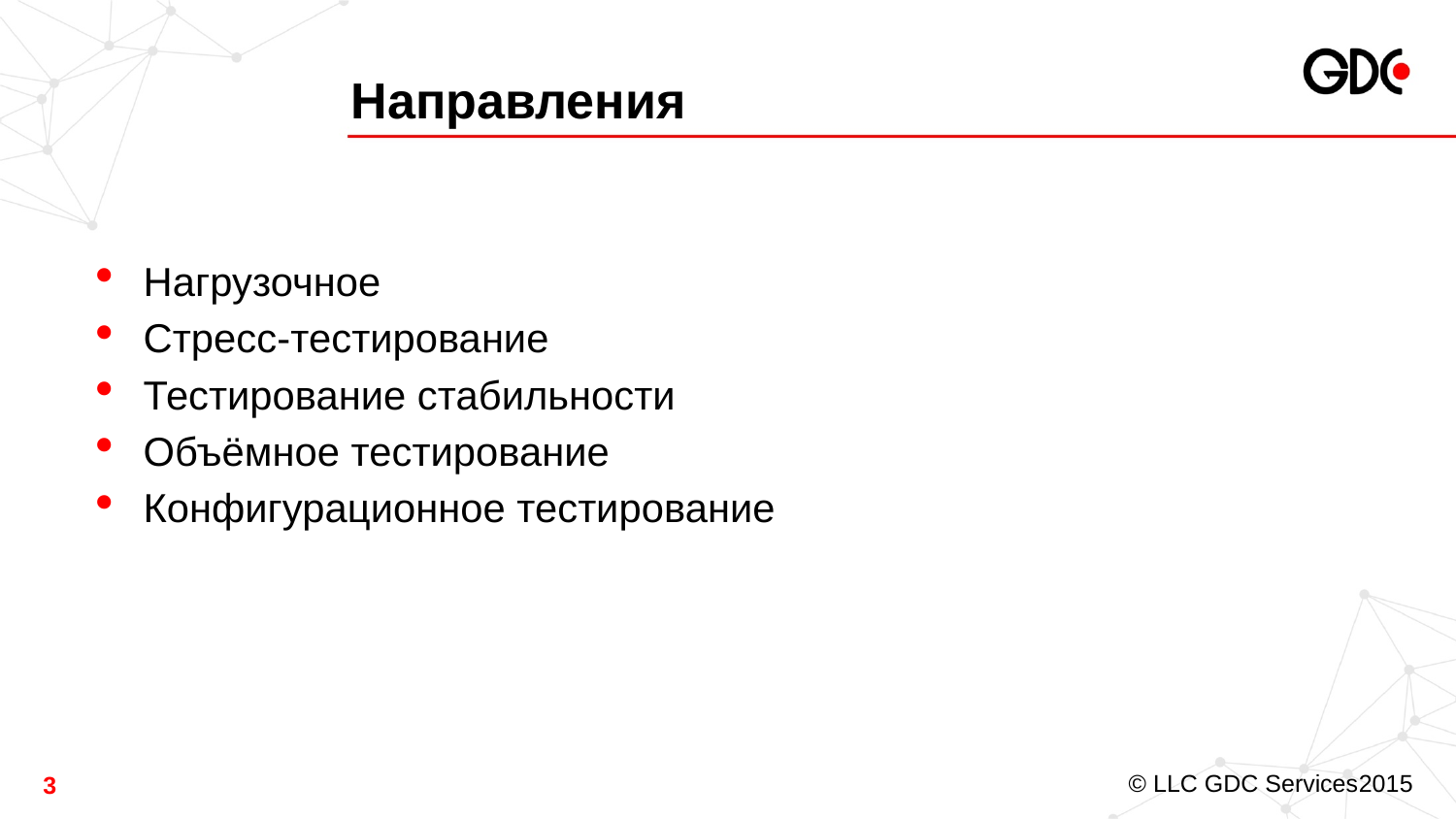

# Направления
Нагрузочное
Стресс-тестирование
Тестирование стабильности
Объёмное тестирование
Конфигурационное тестирование